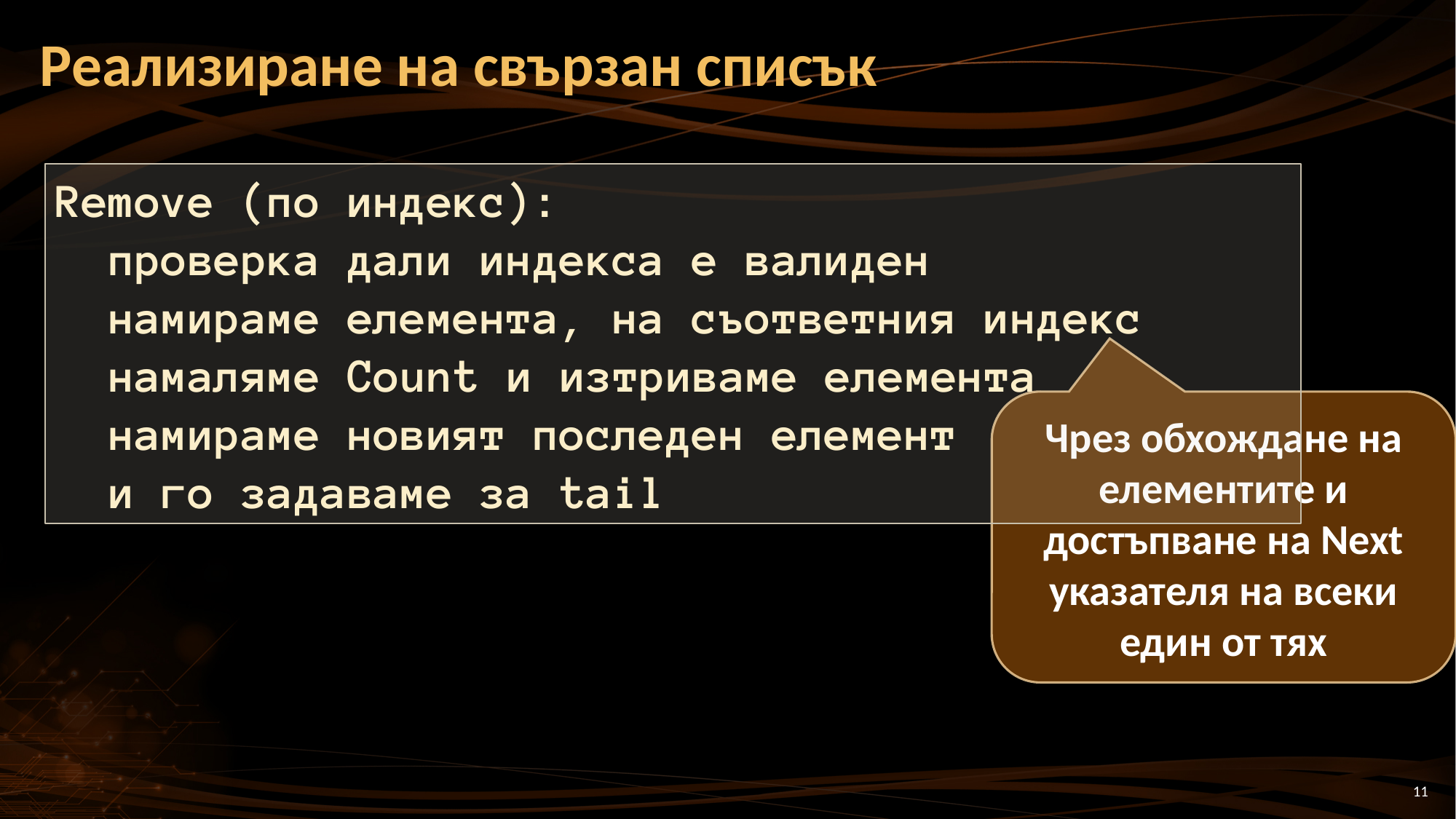

# Реализиране на свързан списък
Remove (по индекс):
  проверка дали индекса е валиден
  намираме елемента, на съответния индекс
  намаляме Count и изтриваме елемента
  намираме новият последен елемент
  и го задаваме за tail
Чрез обхождане на елементите и достъпване на Next указателя на всеки един от тях
11